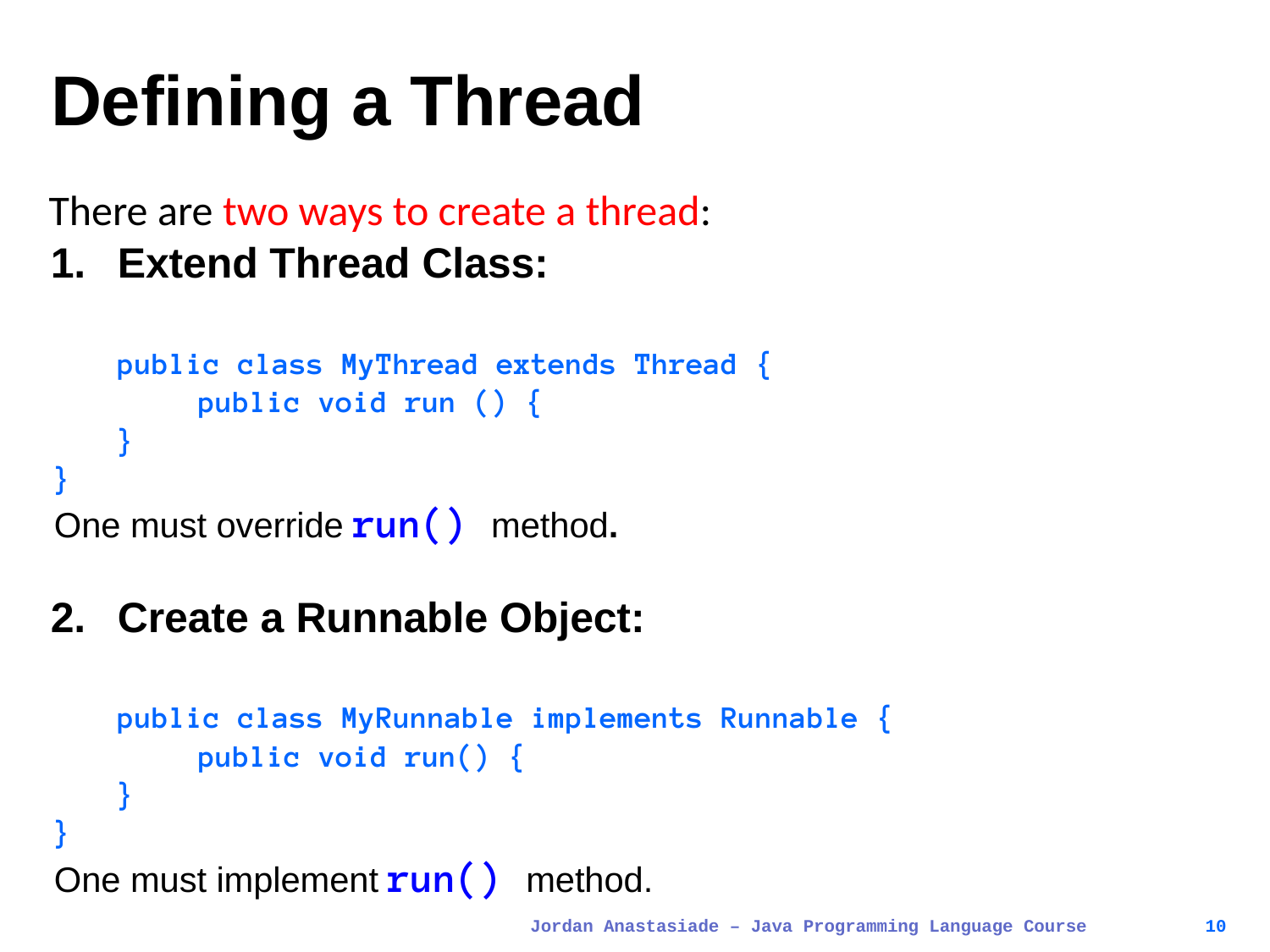

# Defining a Thread
There are two ways to create a thread:
Extend Thread Class:

public class MyThread extends Thread {  public void run () {
}
}
One must override run() method.

Create a Runnable Object:

public class MyRunnable implements Runnable {  public void run() {
}
}
One must implement run() method.
Jordan Anastasiade – Java Programming Language Course
10